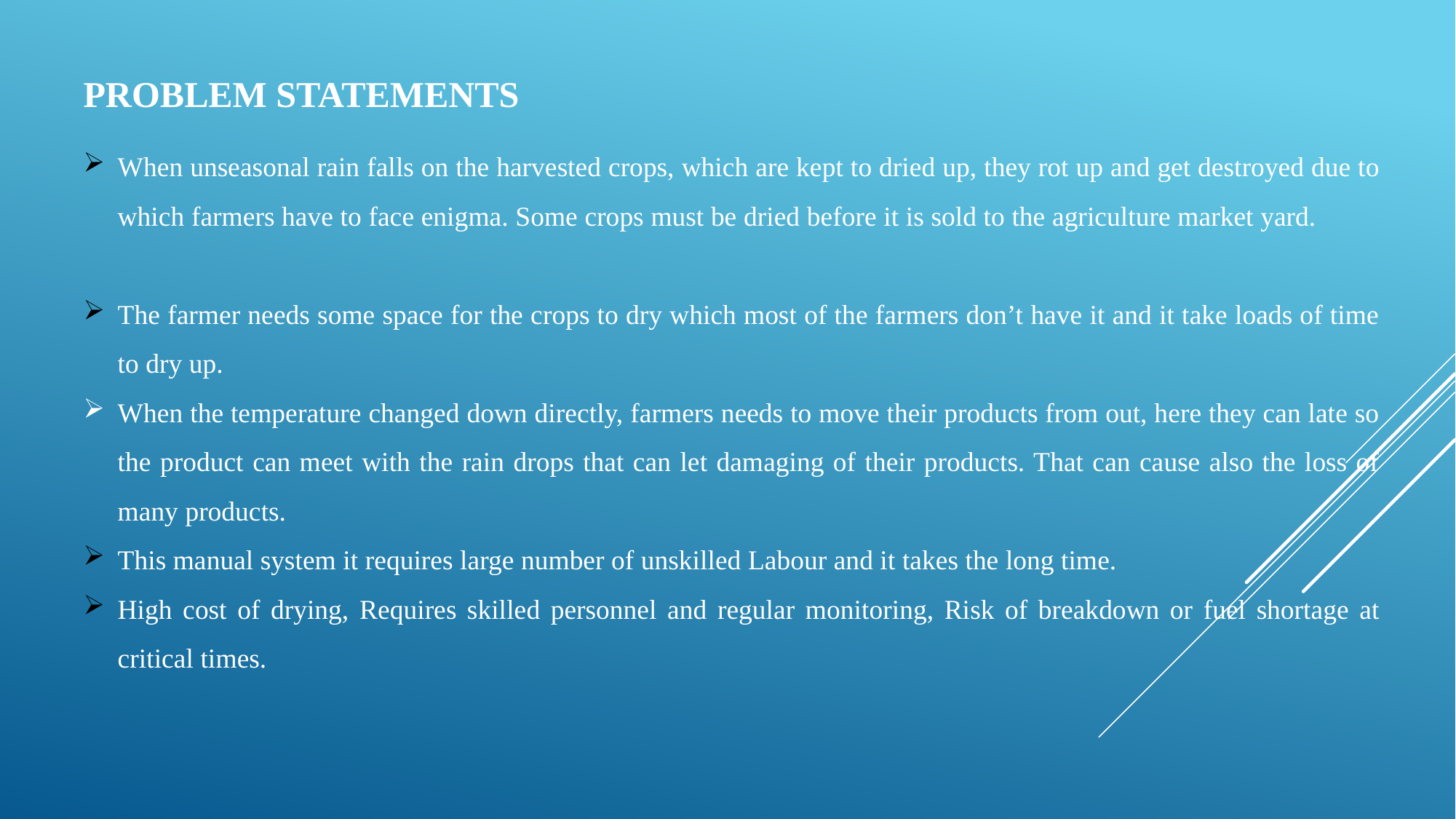

PROBLEM STATEMENTS
When unseasonal rain falls on the harvested crops, which are kept to dried up, they rot up and get destroyed due to which farmers have to face enigma. Some crops must be dried before it is sold to the agriculture market yard.
The farmer needs some space for the crops to dry which most of the farmers don’t have it and it take loads of time to dry up.
When the temperature changed down directly, farmers needs to move their products from out, here they can late so the product can meet with the rain drops that can let damaging of their products. That can cause also the loss of many products.
This manual system it requires large number of unskilled Labour and it takes the long time.
High cost of drying, Requires skilled personnel and regular monitoring, Risk of breakdown or fuel shortage at critical times.